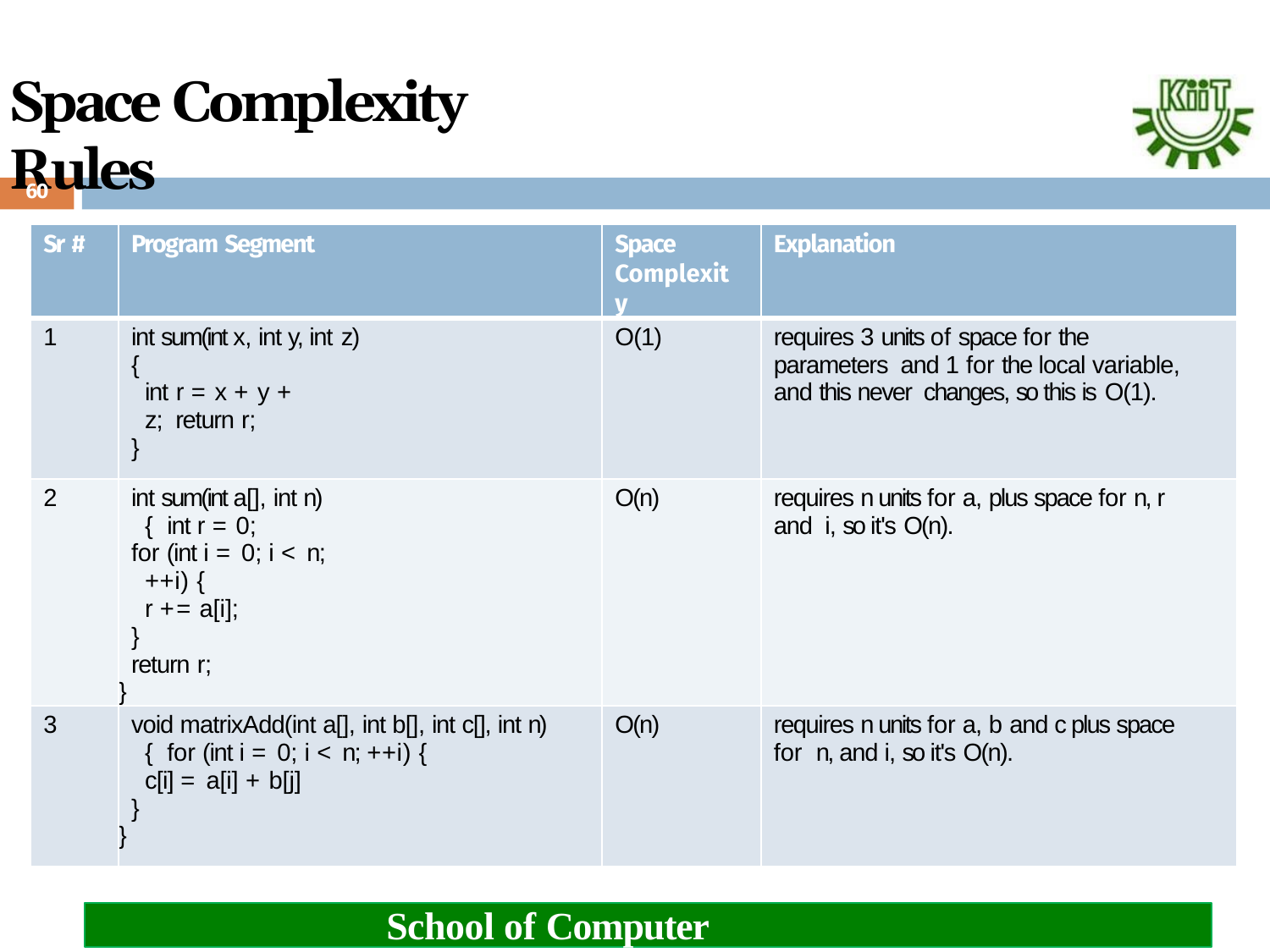

# Space Complexity Rules

60
| Sr # | Program Segment | Space Complexity | Explanation |
| --- | --- | --- | --- |
| 1 | int sum(int x, int y, int z) { int r = x + y + z; return r; } | O(1) | requires 3 units of space for the parameters and 1 for the local variable, and this never changes, so this is O(1). |
| 2 | int sum(int a[], int n) { int r = 0; for (int i = 0; i < n; ++i) { r += a[i]; } return r; } | O(n) | requires n units for a, plus space for n, r and i, so it's O(n). |
| 3 | void matrixAdd(int a[], int b[], int c[], int n) { for (int i = 0; i < n; ++i) { c[i] = a[i] + b[j] } } | O(n) | requires n units for a, b and c plus space for n, and i, so it's O(n). |

School of Computer Engineering